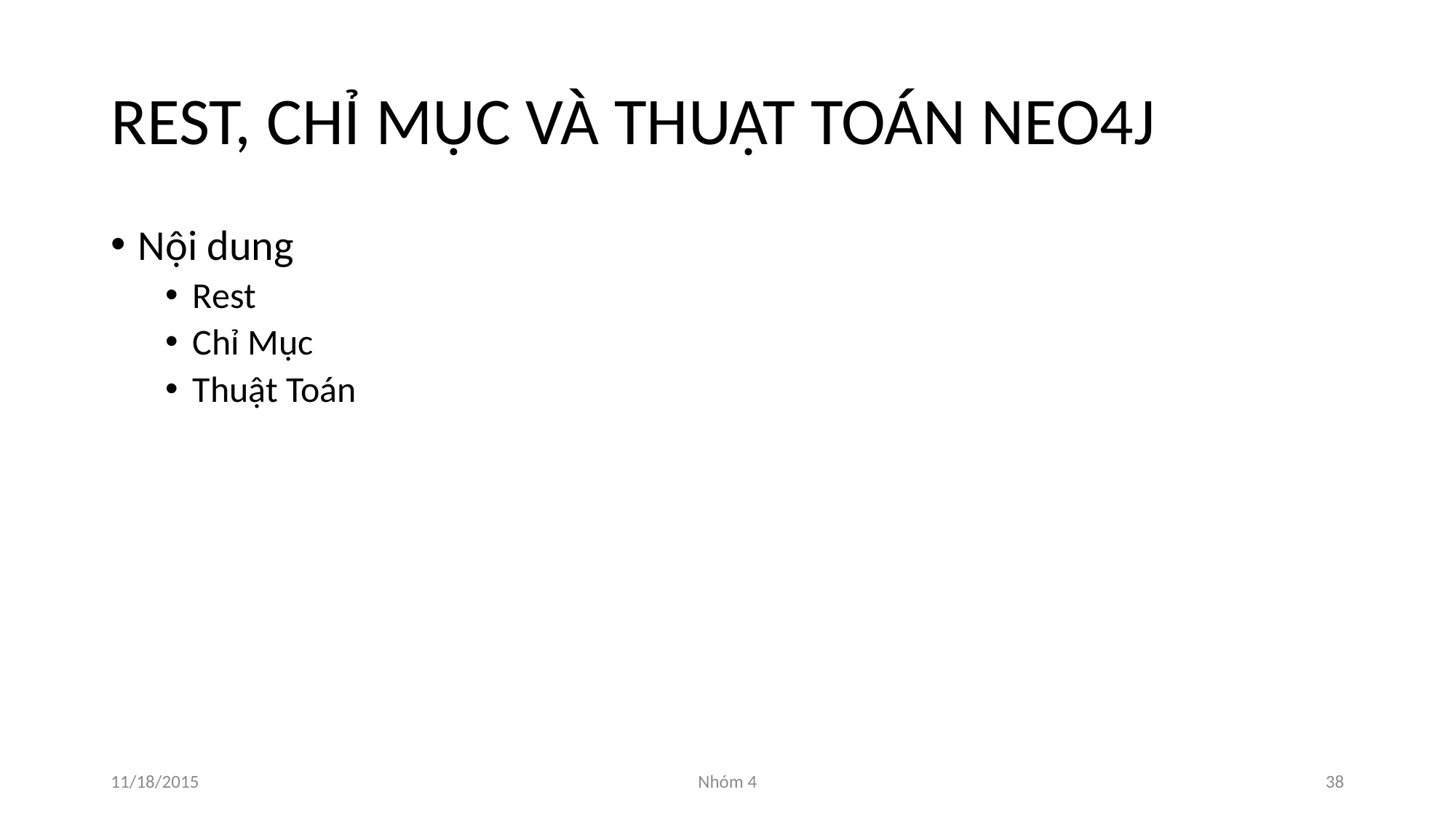

# REST, CHỈ MỤC VÀ THUẬT TOÁN NEO4J
Nội dung
Rest
Chỉ Mục
Thuật Toán

11/18/2015
Nhóm 4
38